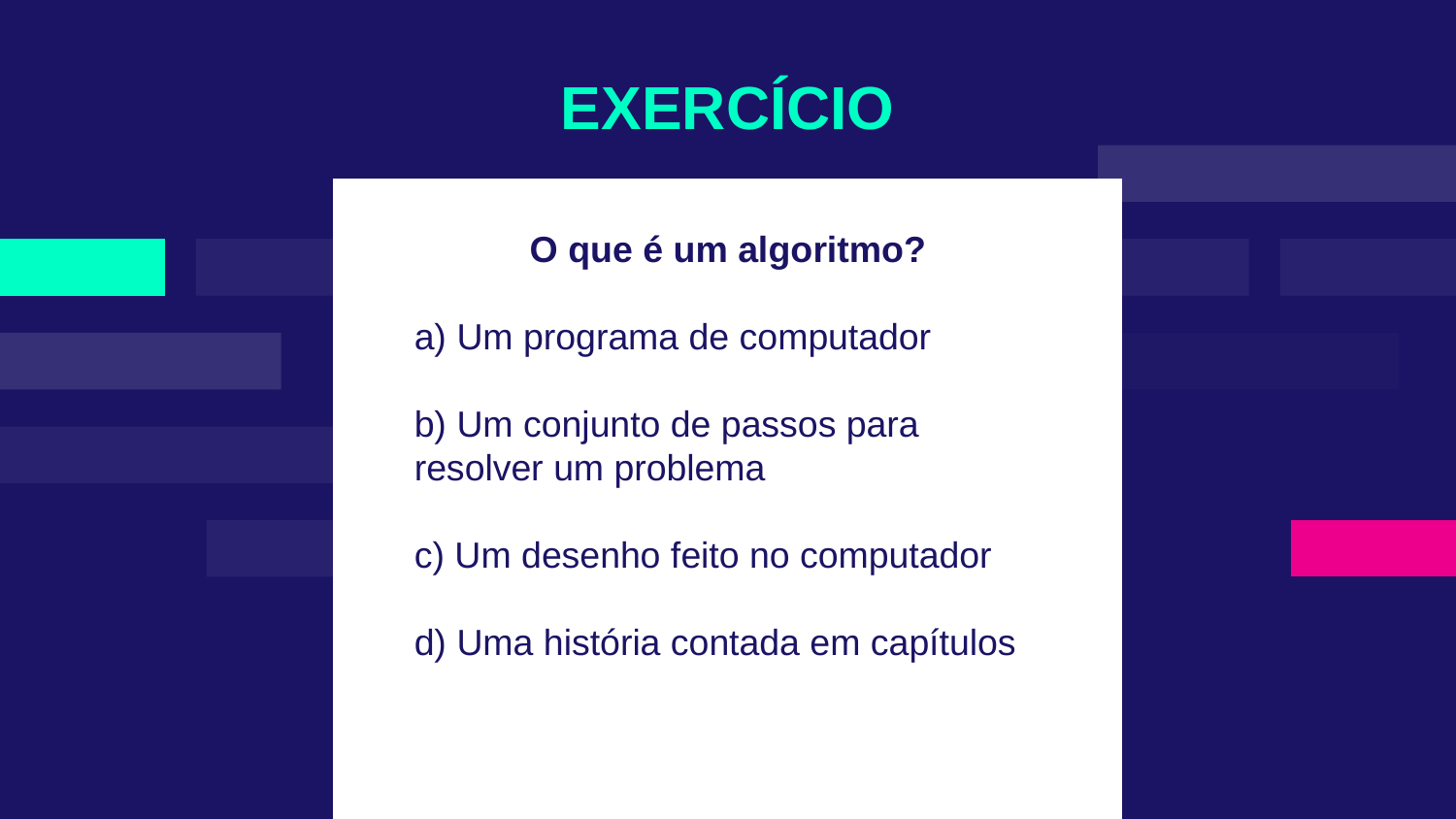

# EXERCÍCIO
O que é um algoritmo?
a) Um programa de computador
b) Um conjunto de passos para resolver um problema
c) Um desenho feito no computador
d) Uma história contada em capítulos